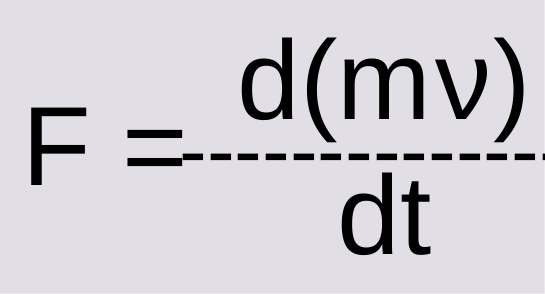

d(m  )
dt
ν
F =
---------------